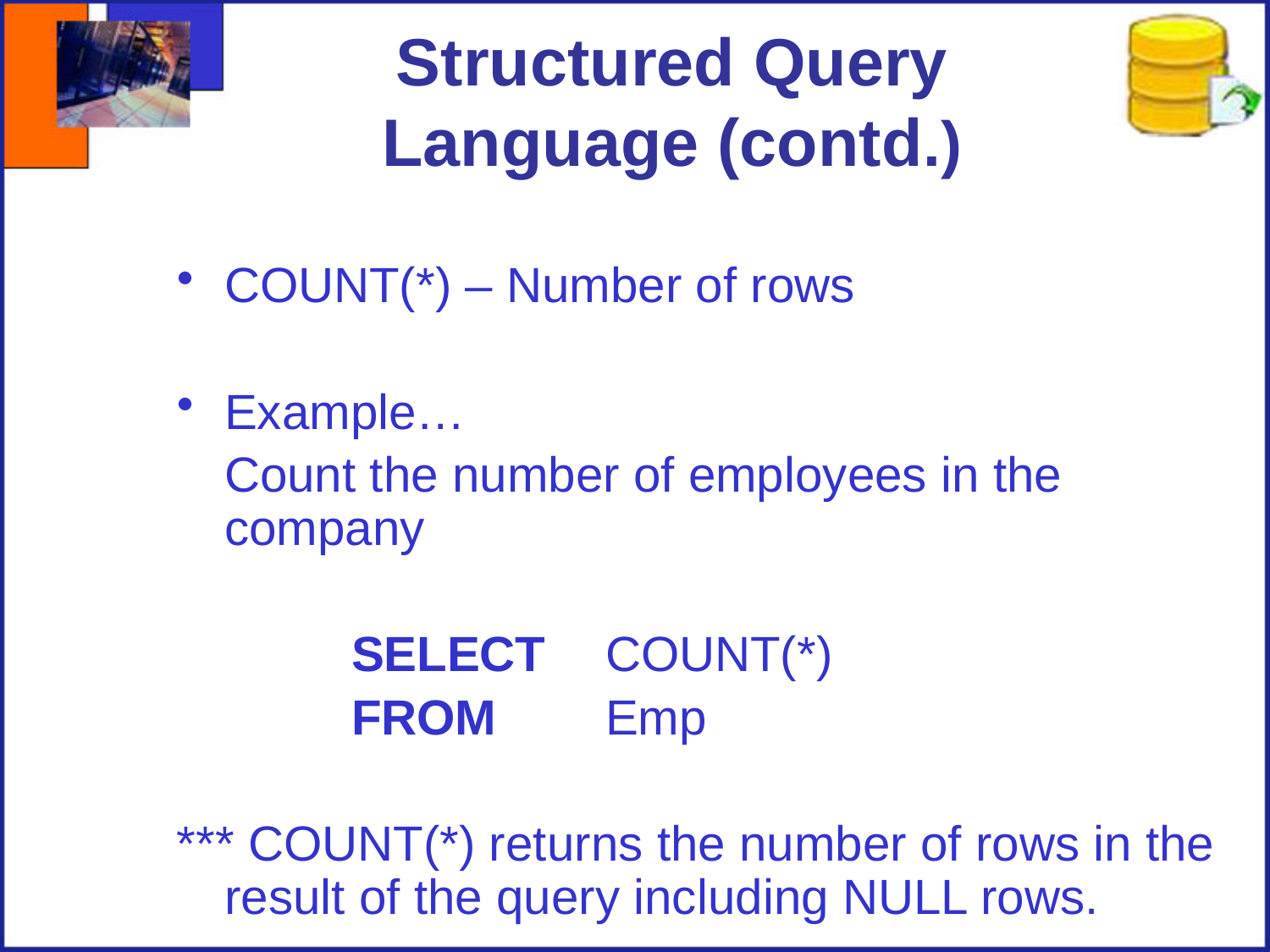

# Structured Query Language (contd.)
COUNT(*) – Number of rows

Example…
	Count the number of employees in the company

		SELECT 	COUNT(*)
		FROM 	Emp

*** COUNT(*) returns the number of rows in the result of the query including NULL rows.